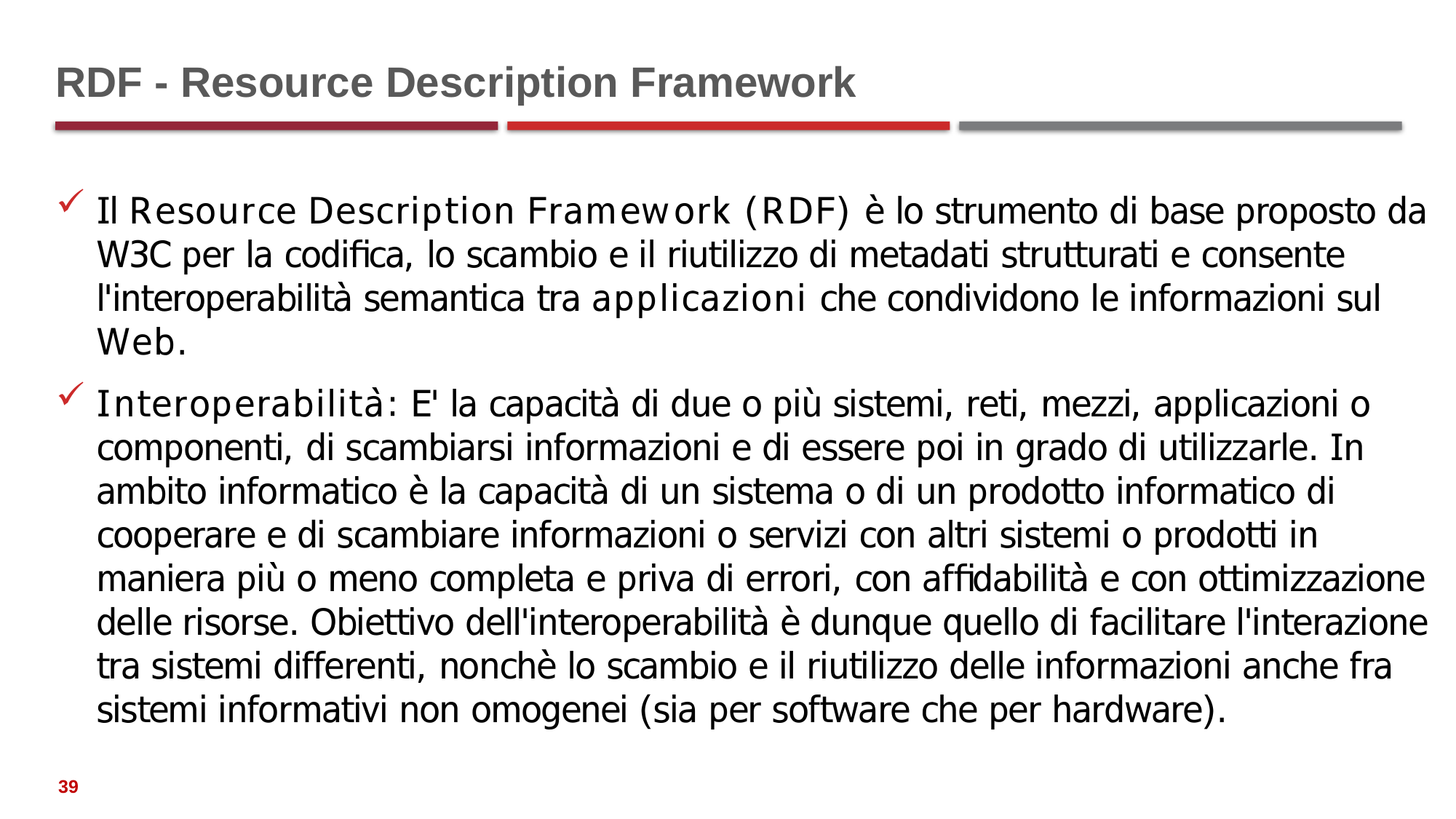

# RDF - Resource Description Framework
Il Resource Description Framework (RDF) è lo strumento di base proposto da W3C per la codifica, lo scambio e il riutilizzo di metadati strutturati e consente l'interoperabilità semantica tra applicazioni che condividono le informazioni sul Web.
Interoperabilità: E' la capacità di due o più sistemi, reti, mezzi, applicazioni o componenti, di scambiarsi informazioni e di essere poi in grado di utilizzarle. In ambito informatico è la capacità di un sistema o di un prodotto informatico di cooperare e di scambiare informazioni o servizi con altri sistemi o prodotti in maniera più o meno completa e priva di errori, con affidabilità e con ottimizzazione delle risorse. Obiettivo dell'interoperabilità è dunque quello di facilitare l'interazione tra sistemi differenti, nonchè lo scambio e il riutilizzo delle informazioni anche fra sistemi informativi non omogenei (sia per software che per hardware).

39